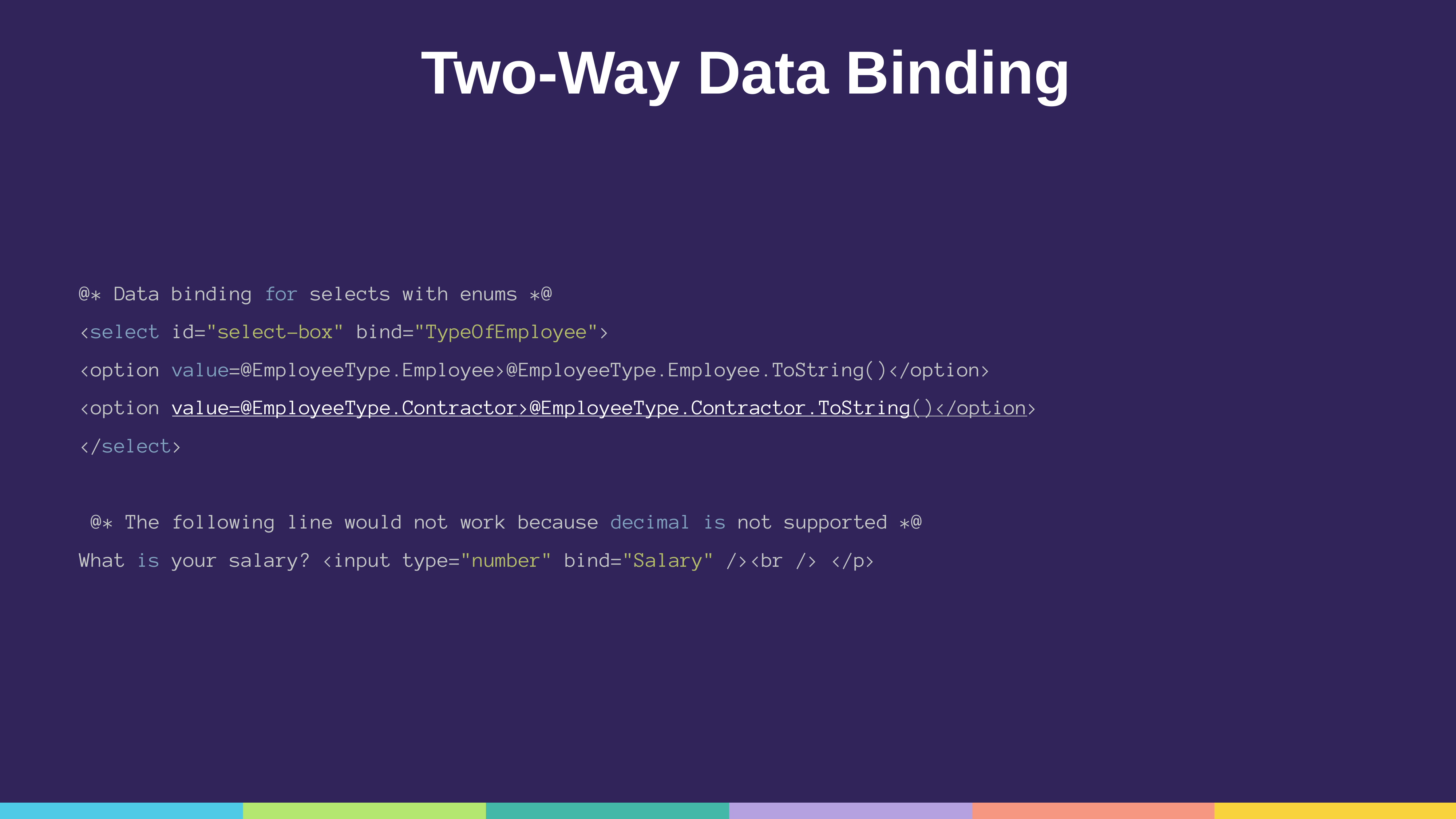

# Two-Way Data Binding
@* Data binding for selects with enums *@
<select id="select-box" bind="TypeOfEmployee">
<option value=@EmployeeType.Employee>@EmployeeType.Employee.ToString()</option>
<option value=@EmployeeType.Contractor>@EmployeeType.Contractor.ToString()</option>
</select>

 @* The following line would not work because decimal is not supported *@
What is your salary? <input type="number" bind="Salary" /><br /> </p>